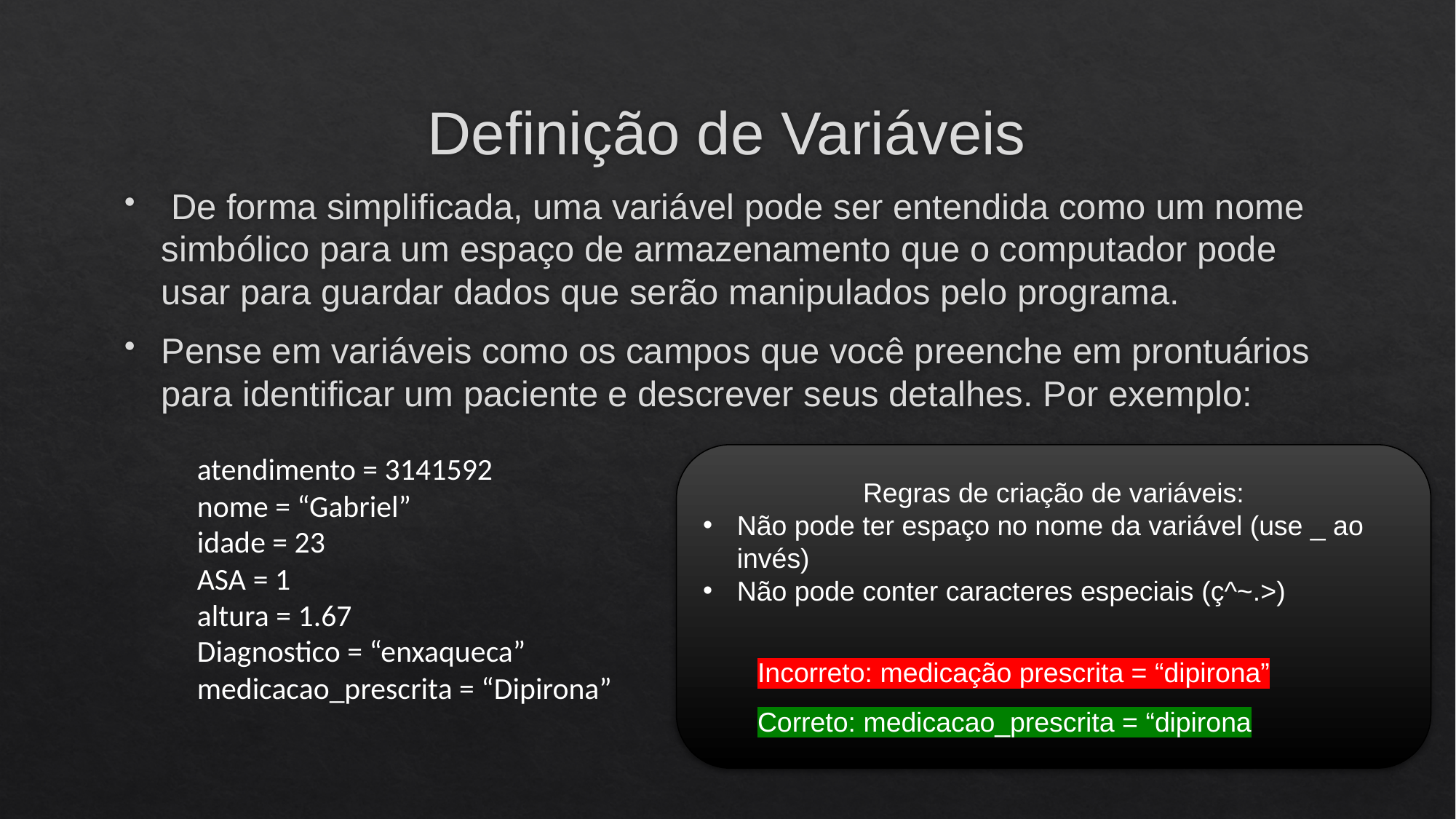

# Definição de Variáveis
 De forma simplificada, uma variável pode ser entendida como um nome simbólico para um espaço de armazenamento que o computador pode usar para guardar dados que serão manipulados pelo programa.
Pense em variáveis como os campos que você preenche em prontuários para identificar um paciente e descrever seus detalhes. Por exemplo:
atendimento = 3141592
nome = “Gabriel”
idade = 23
ASA = 1
altura = 1.67
Diagnostico = “enxaqueca”
medicacao_prescrita = “Dipirona”
Regras de criação de variáveis:
Não pode ter espaço no nome da variável (use _ ao invés)
Não pode conter caracteres especiais (ç^~.>)

Incorreto: medicação prescrita = “dipirona”
Correto: medicacao_prescrita = “dipirona